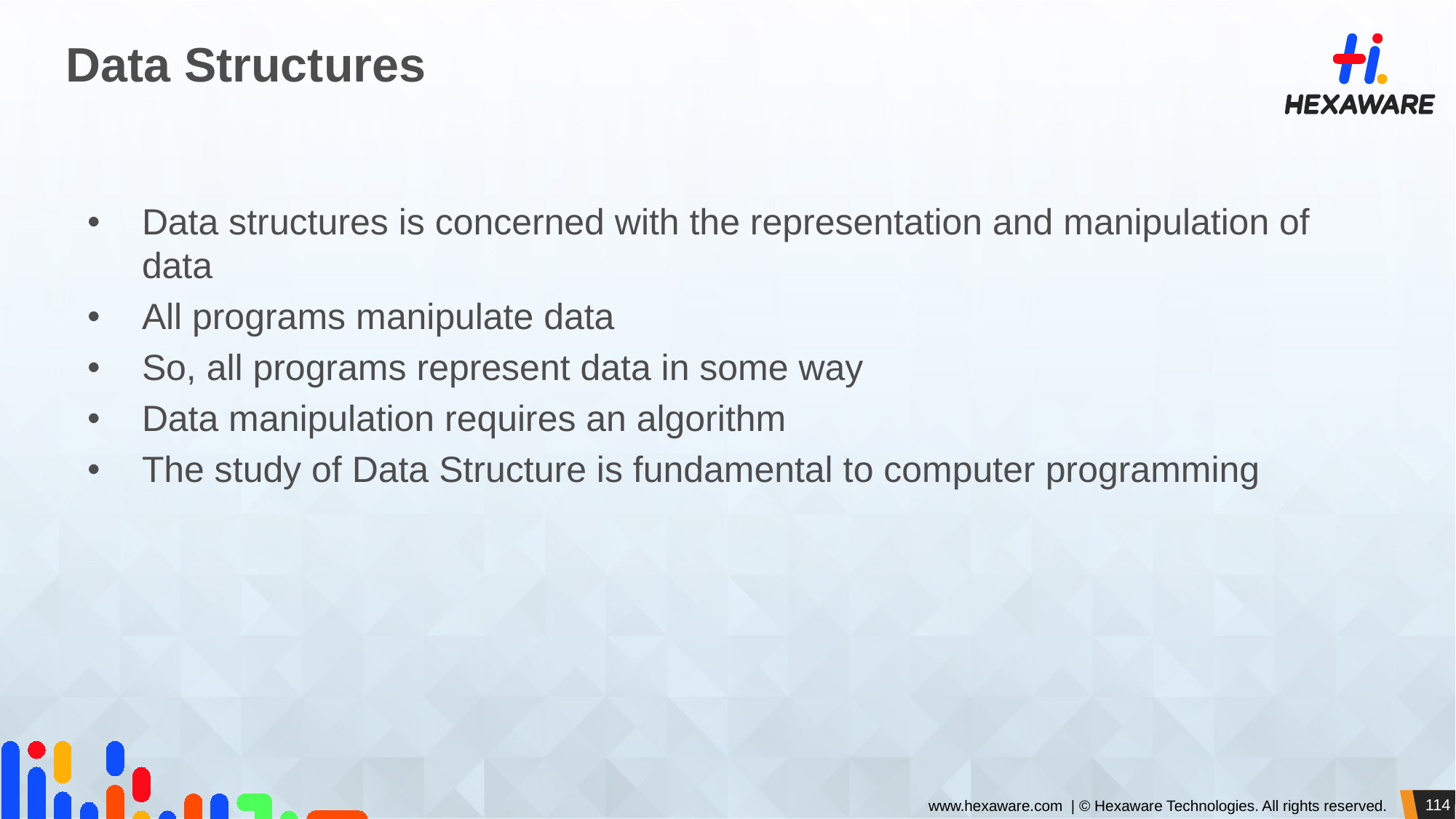

# Data Structures
Data structures is concerned with the representation and manipulation of data
All programs manipulate data
So, all programs represent data in some way
Data manipulation requires an algorithm
The study of Data Structure is fundamental to computer programming